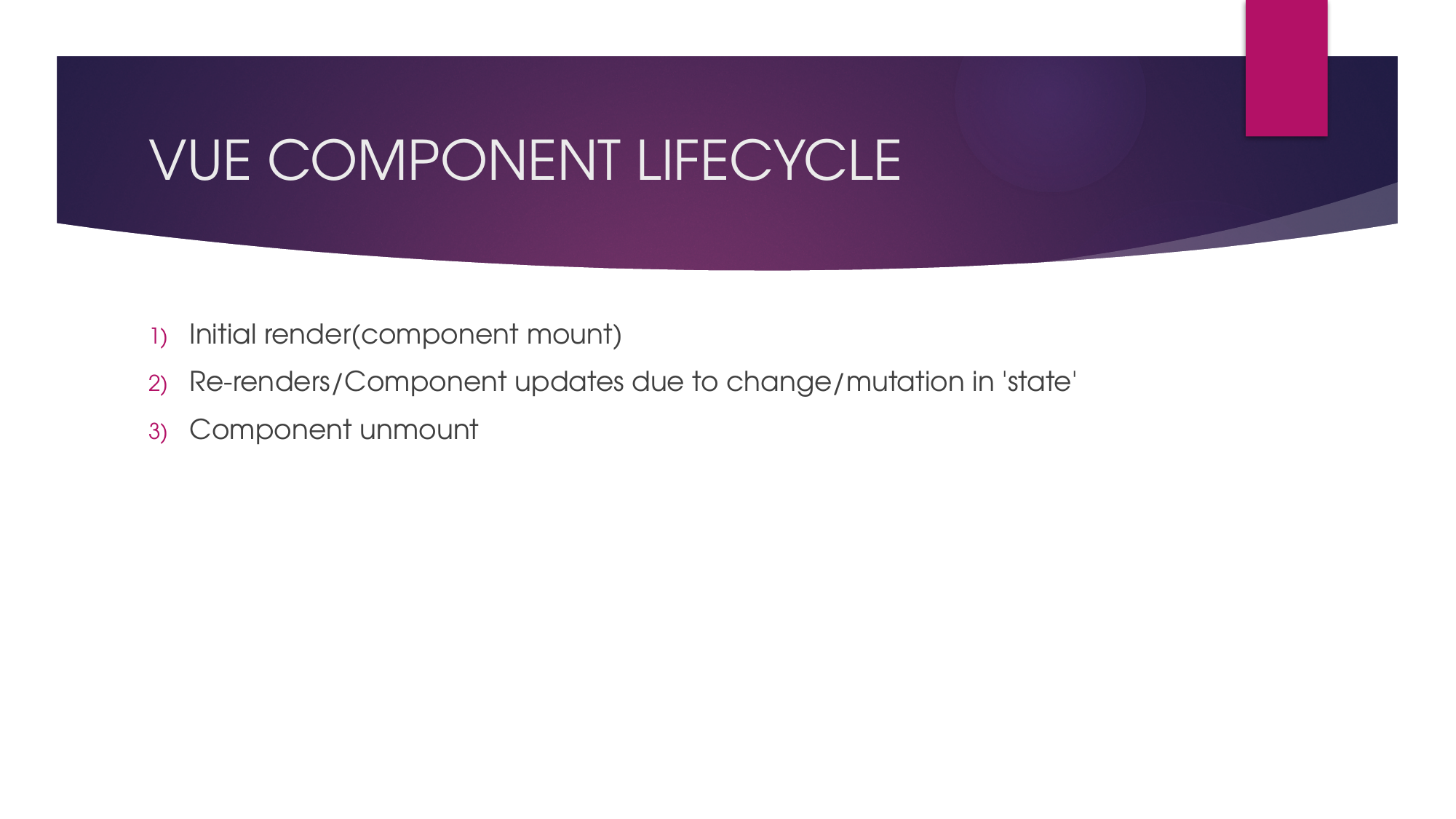

# VUE COMPONENT LIFECYCLE
Initial render(component mount)
Re-renders/Component updates due to change/mutation in 'state'
Component unmount